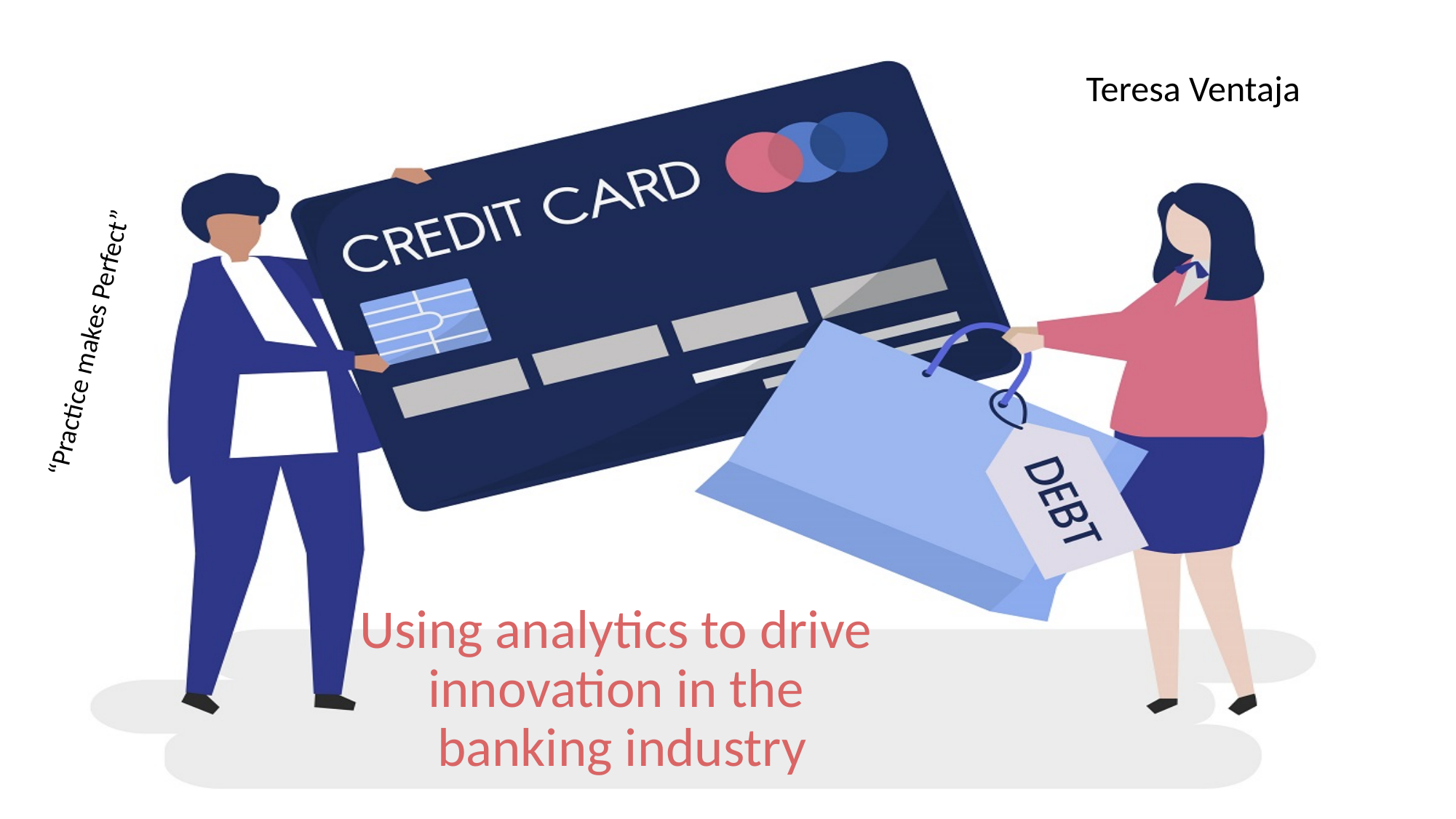

Teresa Ventaja

“Practice makes Perfect”
# Using analytics to drive innovation in the banking industry